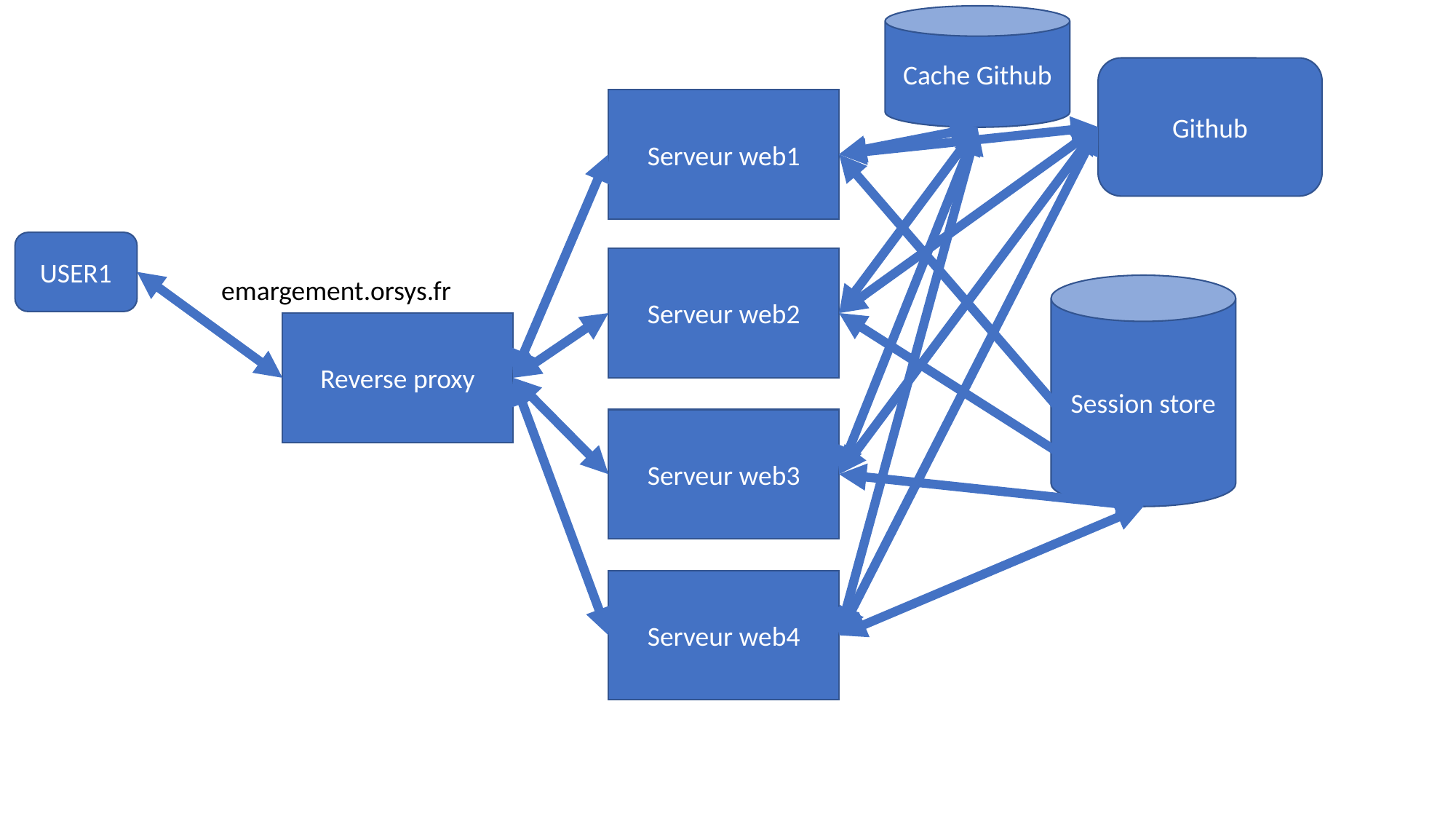

Cache Github
Github
Serveur web1
USER1
Serveur web2
emargement.orsys.fr
Session store
Reverse proxy
Serveur web3
Serveur web4